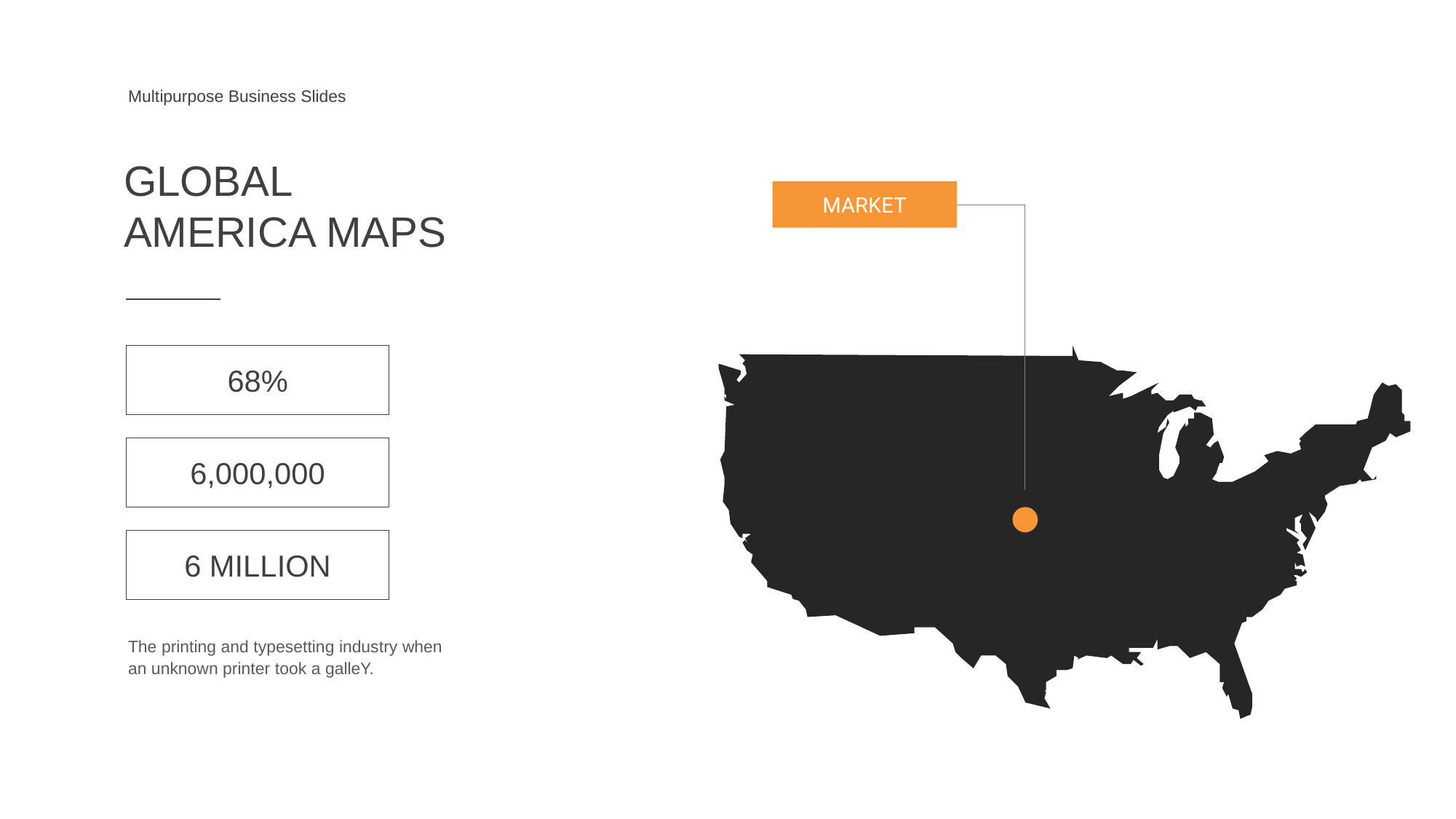

Multipurpose Business Slides
GLOBAL
AMERICA MAPS
MARKET
68%

6,000,000

6 MILLION
The printing and typesetting industry when an unknown printer took a galleY.